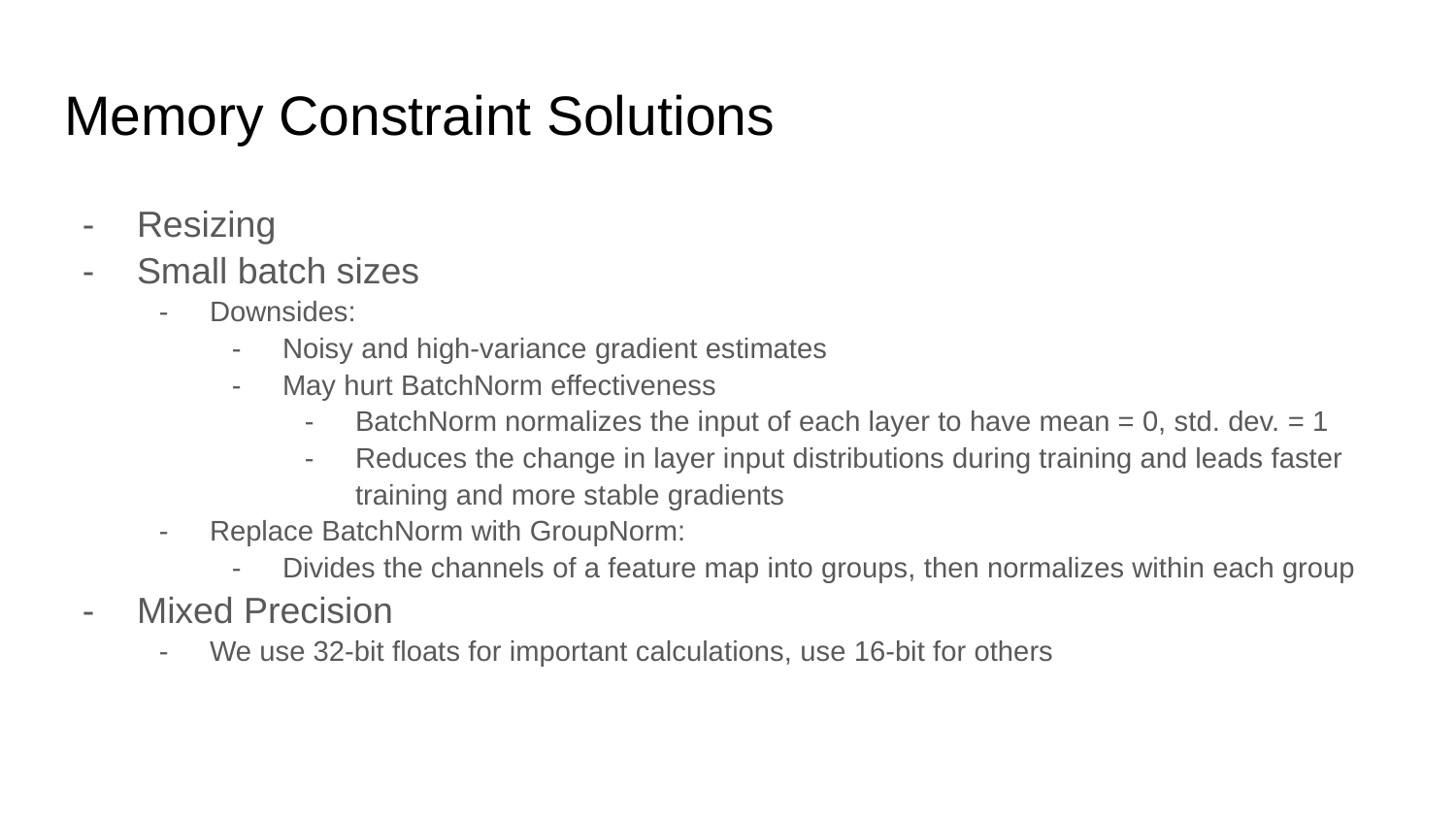

# Memory Constraint Solutions
Resizing
Small batch sizes
Downsides:
Noisy and high-variance gradient estimates
May hurt BatchNorm effectiveness
BatchNorm normalizes the input of each layer to have mean = 0, std. dev. = 1
Reduces the change in layer input distributions during training and leads faster training and more stable gradients
Replace BatchNorm with GroupNorm:
Divides the channels of a feature map into groups, then normalizes within each group
Mixed Precision
We use 32-bit floats for important calculations, use 16-bit for others